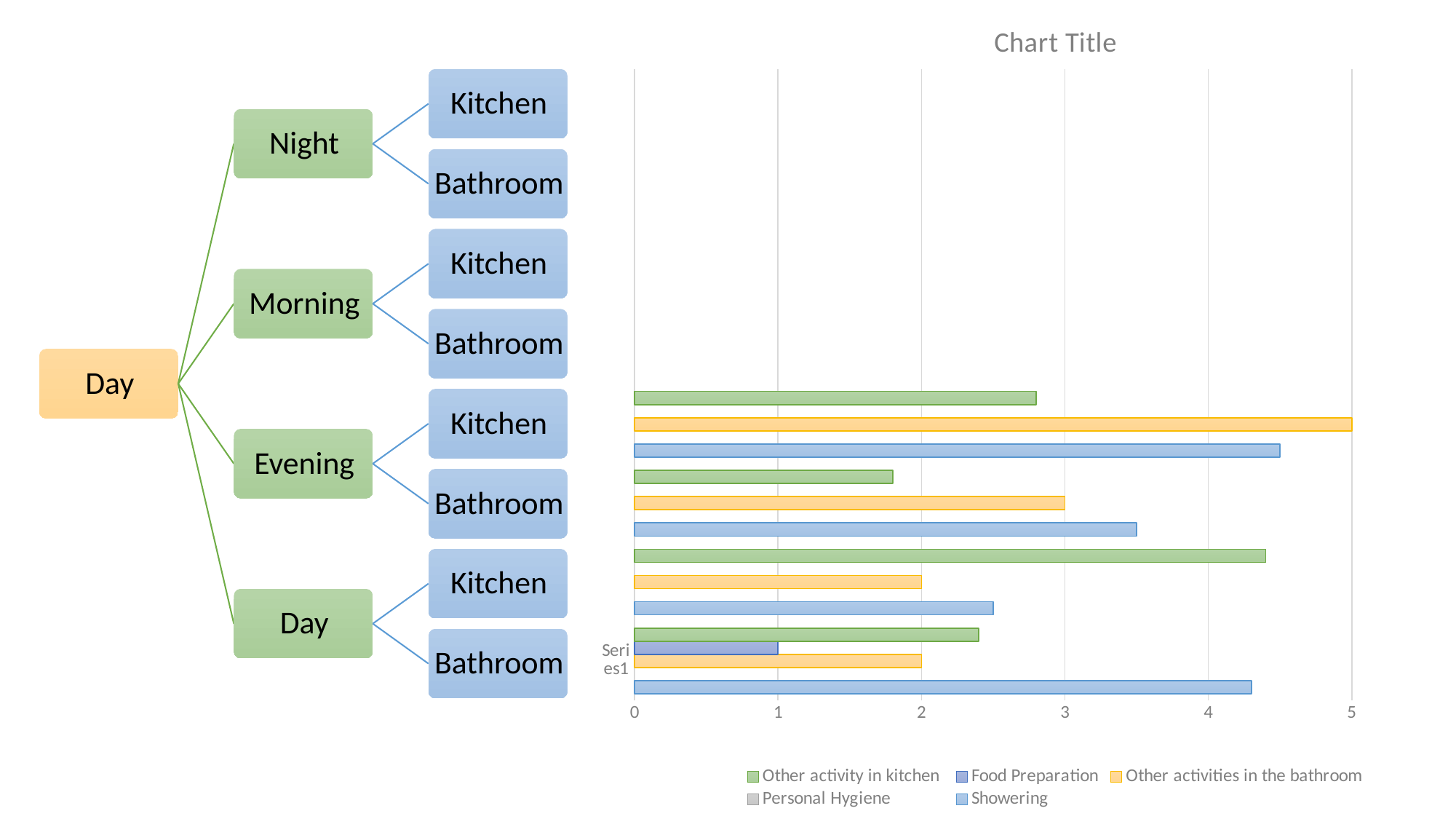

[unsupported chart]

Day

Night

Kitchen

Bathroom

Morning

Kitchen

Bathroom

Evening

Kitchen

Bathroom

Day

Kitchen

Bathroom